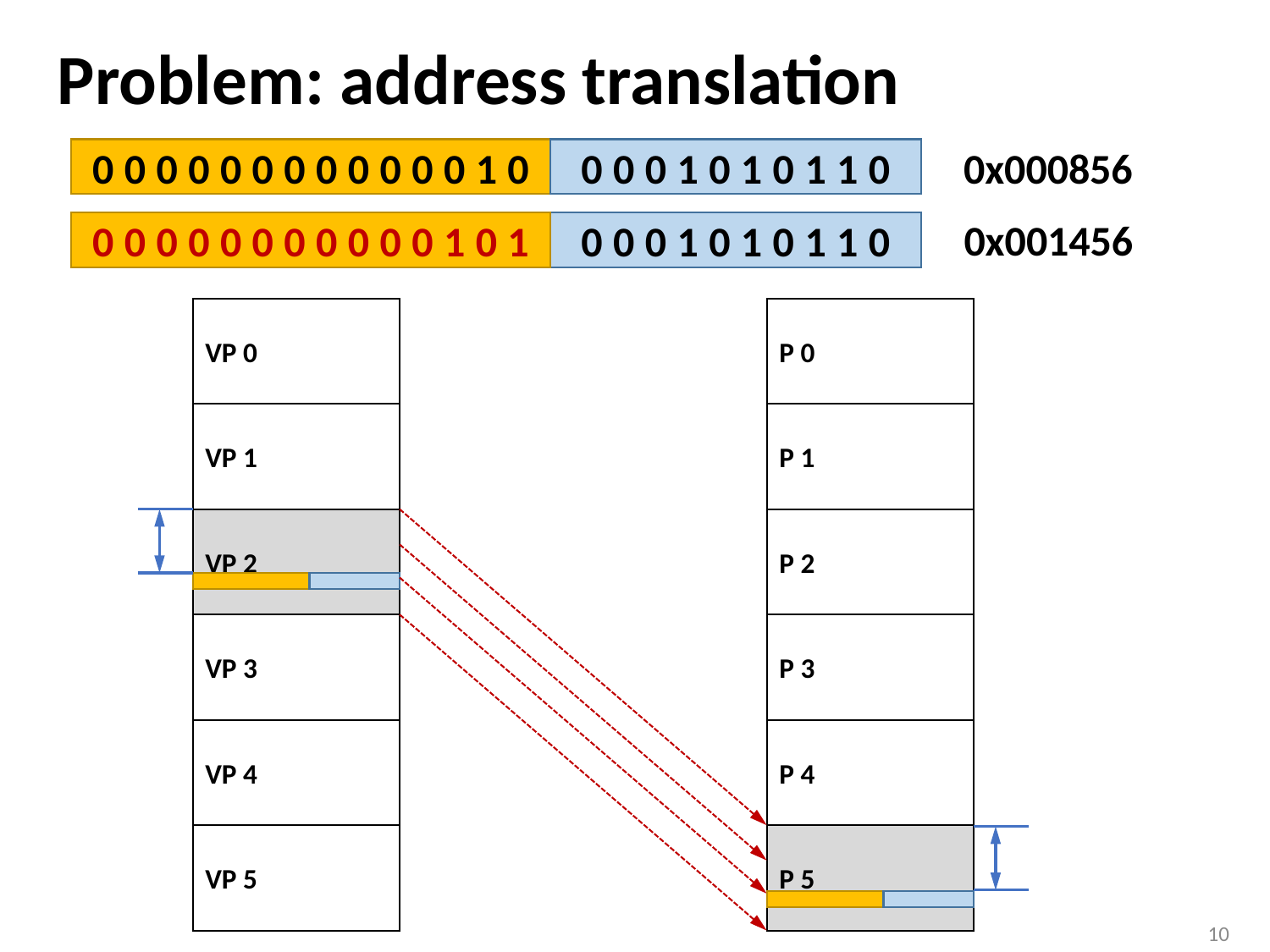

# Problem: address translation
0x000856
00000000000010
0001010110
0x001456
00000000000101
0001010110
VP 0
P 0
VP 1
P 1
VP 2
P 2

VP 3
P 3
VP 4
P 4
VP 5
P 5

10